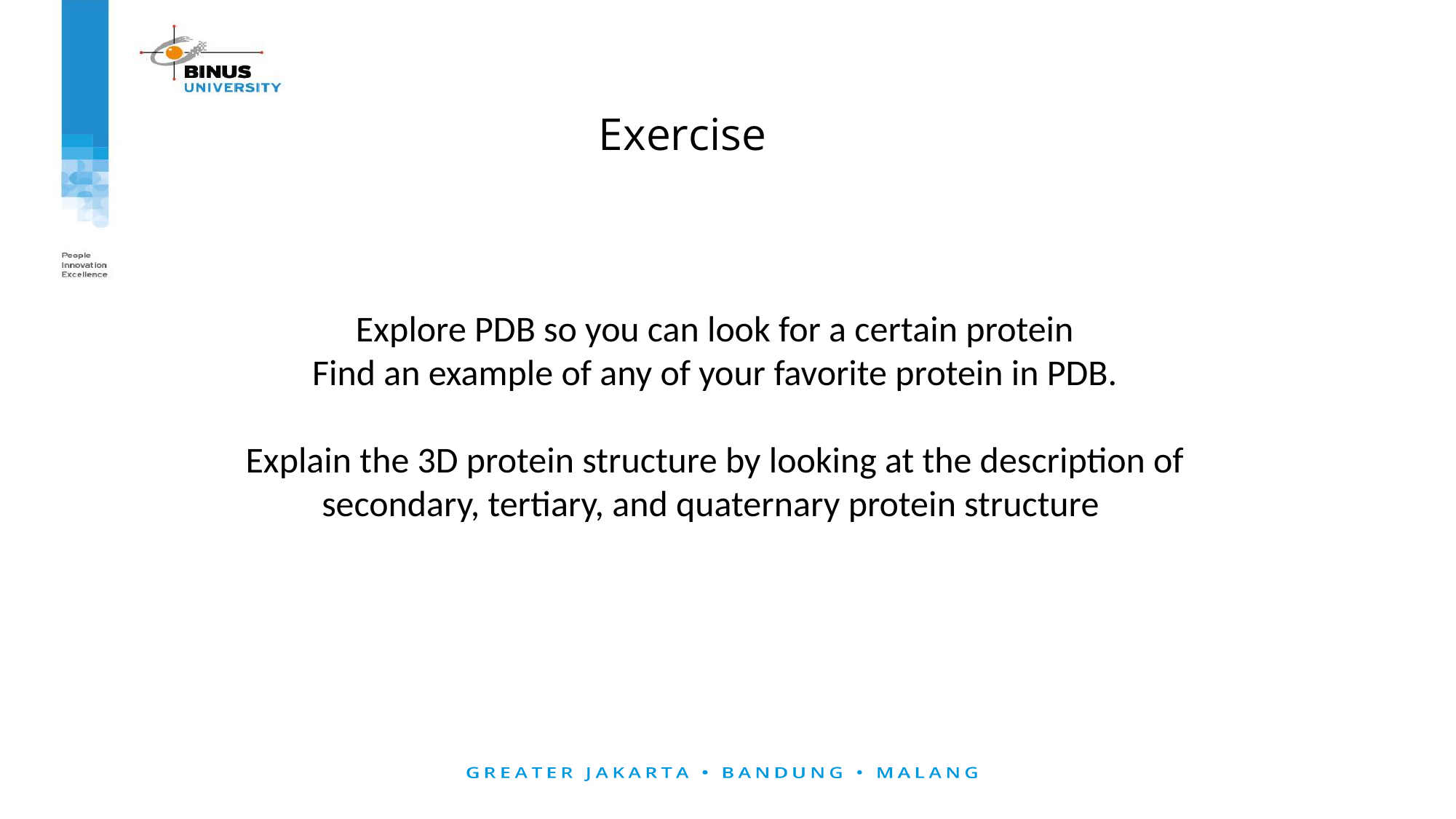

# Exercise
Explore PDB so you can look for a certain protein
Find an example of any of your favorite protein in PDB.

Explain the 3D protein structure by looking at the description of secondary, tertiary, and quaternary protein structure